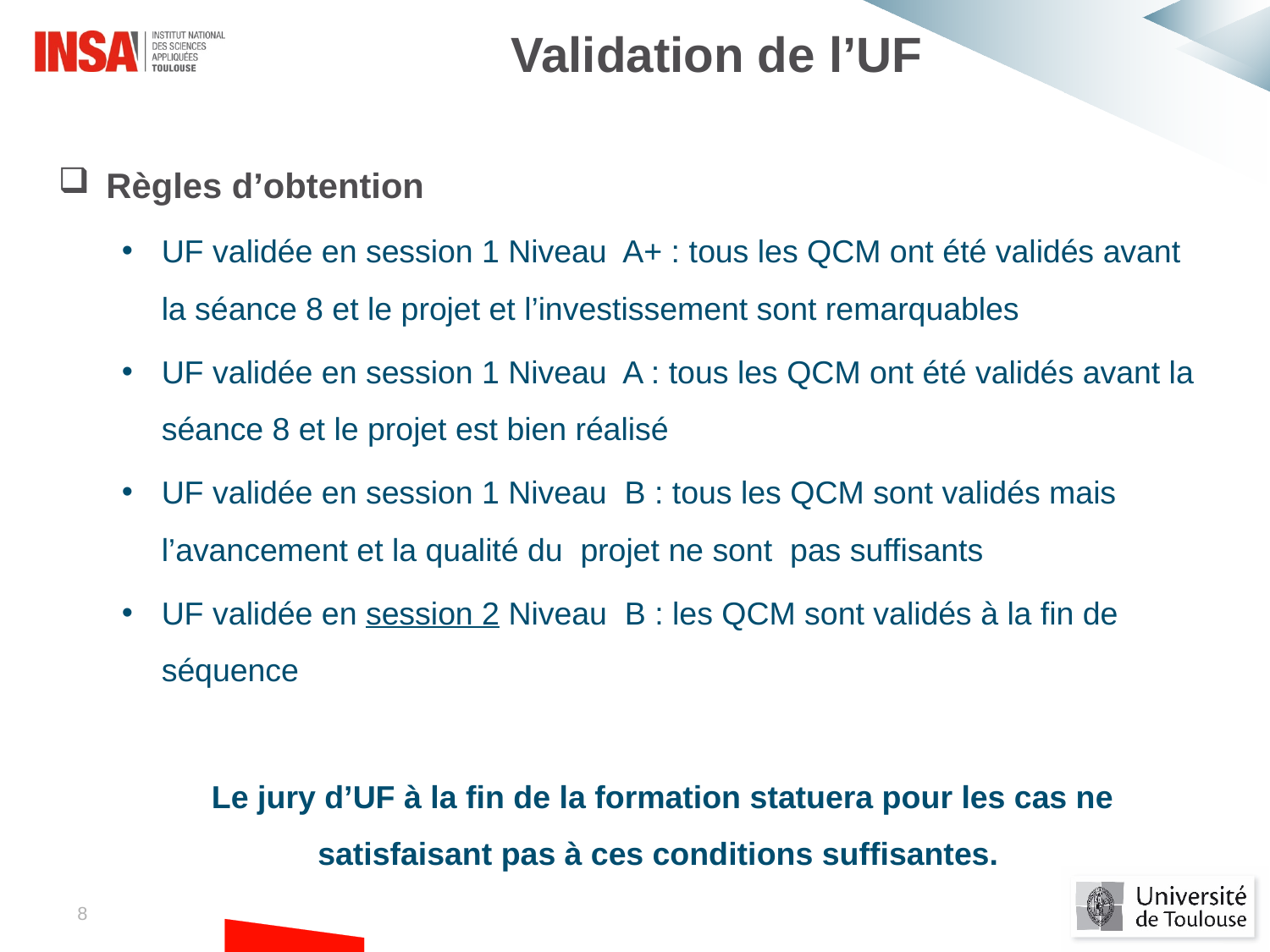

Validation de l’UF
Règles d’obtention
UF validée en session 1 Niveau  A+ : tous les QCM ont été validés avant la séance 8 et le projet et l’investissement sont remarquables
UF validée en session 1 Niveau  A : tous les QCM ont été validés avant la séance 8 et le projet est bien réalisé
UF validée en session 1 Niveau  B : tous les QCM sont validés mais l’avancement et la qualité du  projet ne sont  pas suffisants
UF validée en session 2 Niveau  B : les QCM sont validés à la fin de séquence

Le jury d’UF à la fin de la formation statuera pour les cas ne satisfaisant pas à ces conditions suffisantes.

#